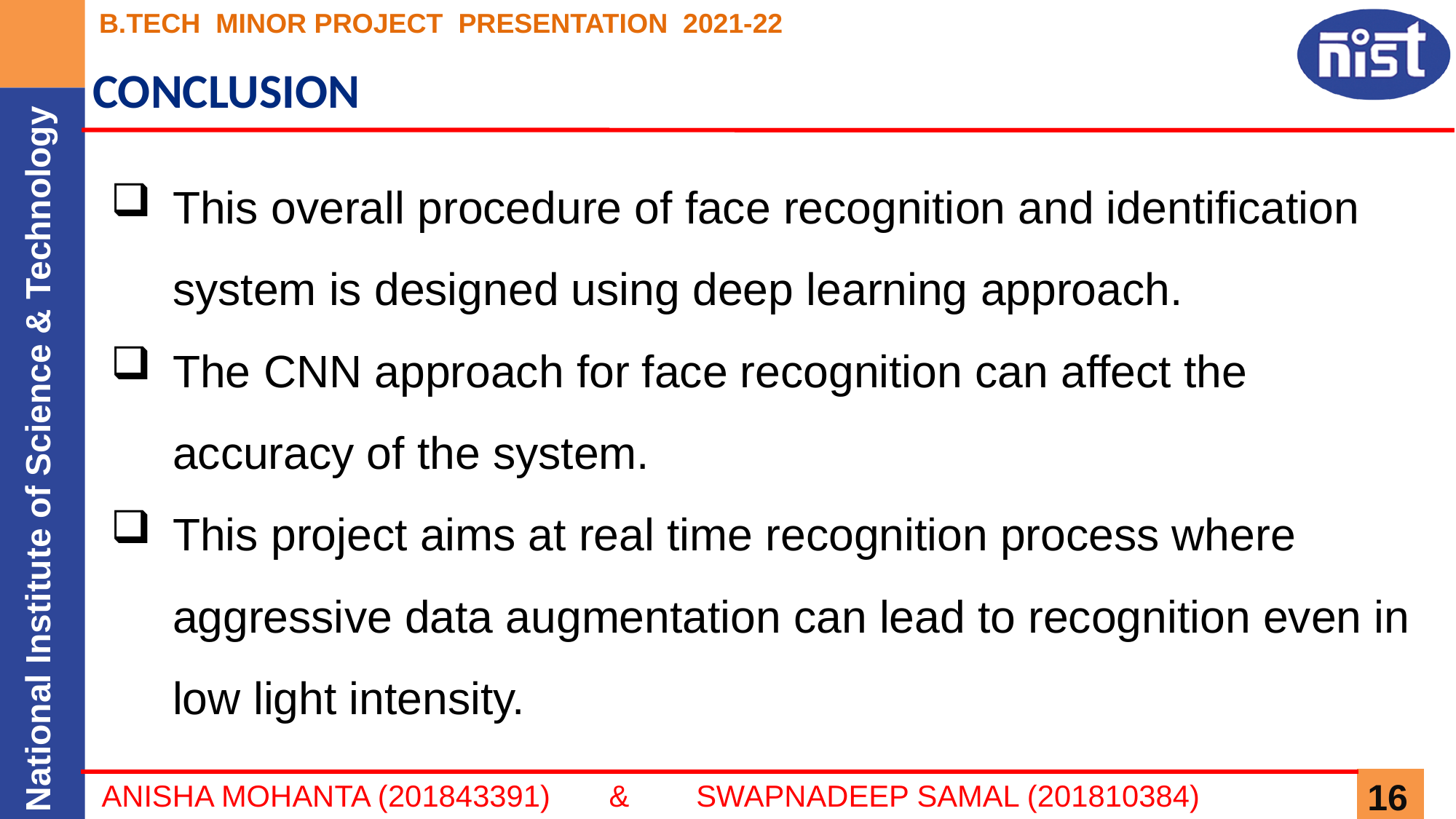

# CONCLUSION
This overall procedure of face recognition and identification system is designed using deep learning approach.
The CNN approach for face recognition can affect the accuracy of the system.
This project aims at real time recognition process where aggressive data augmentation can lead to recognition even in low light intensity.